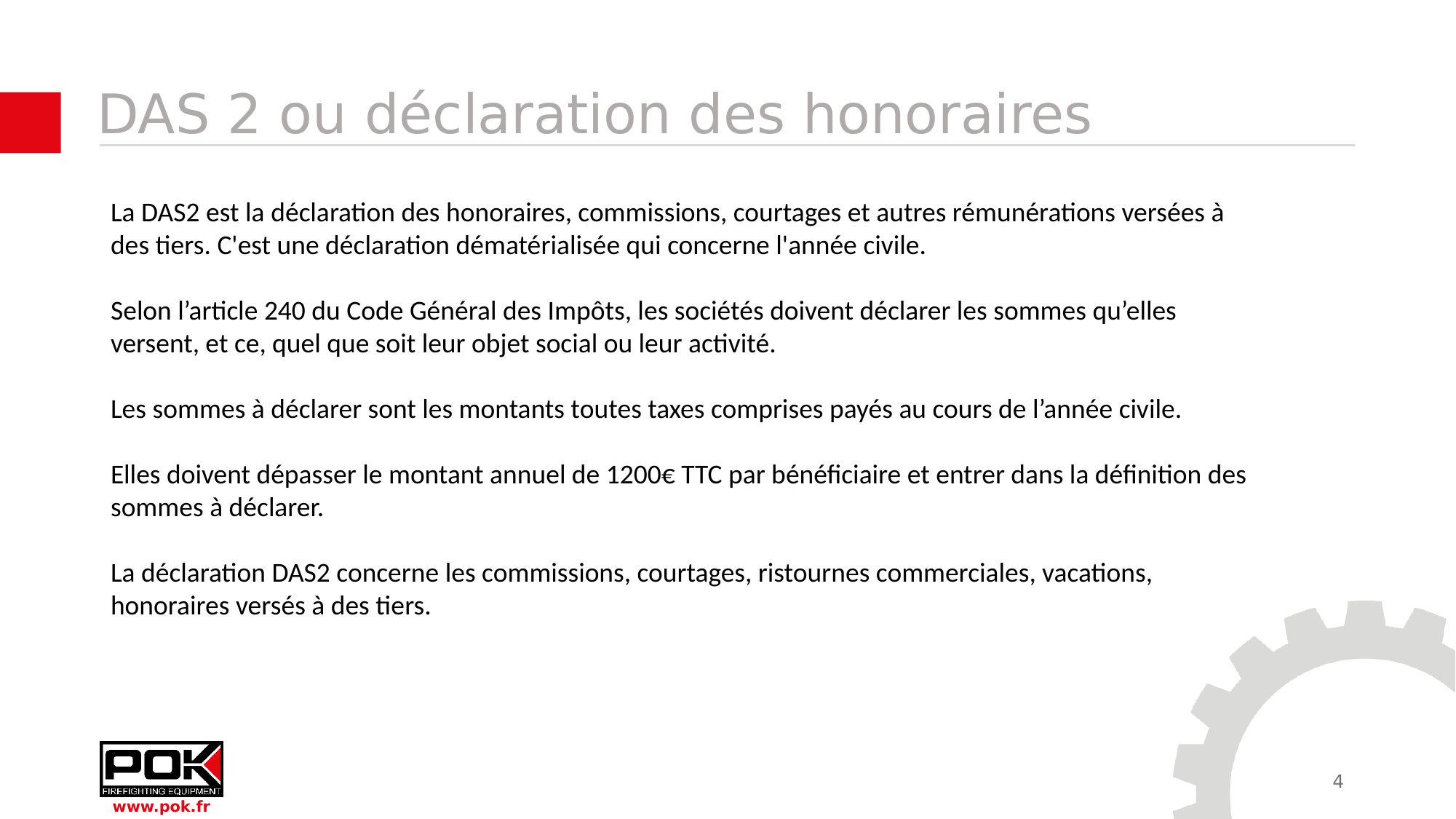

# DAS 2 ou déclaration des honoraires
La DAS2 est la déclaration des honoraires, commissions, courtages et autres rémunérations versées à des tiers. C'est une déclaration dématérialisée qui concerne l'année civile.

Selon l’article 240 du Code Général des Impôts, les sociétés doivent déclarer les sommes qu’elles versent, et ce, quel que soit leur objet social ou leur activité.

Les sommes à déclarer sont les montants toutes taxes comprises payés au cours de l’année civile.

Elles doivent dépasser le montant annuel de 1200€ TTC par bénéficiaire et entrer dans la définition des sommes à déclarer.

La déclaration DAS2 concerne les commissions, courtages, ristournes commerciales, vacations, honoraires versés à des tiers.
4